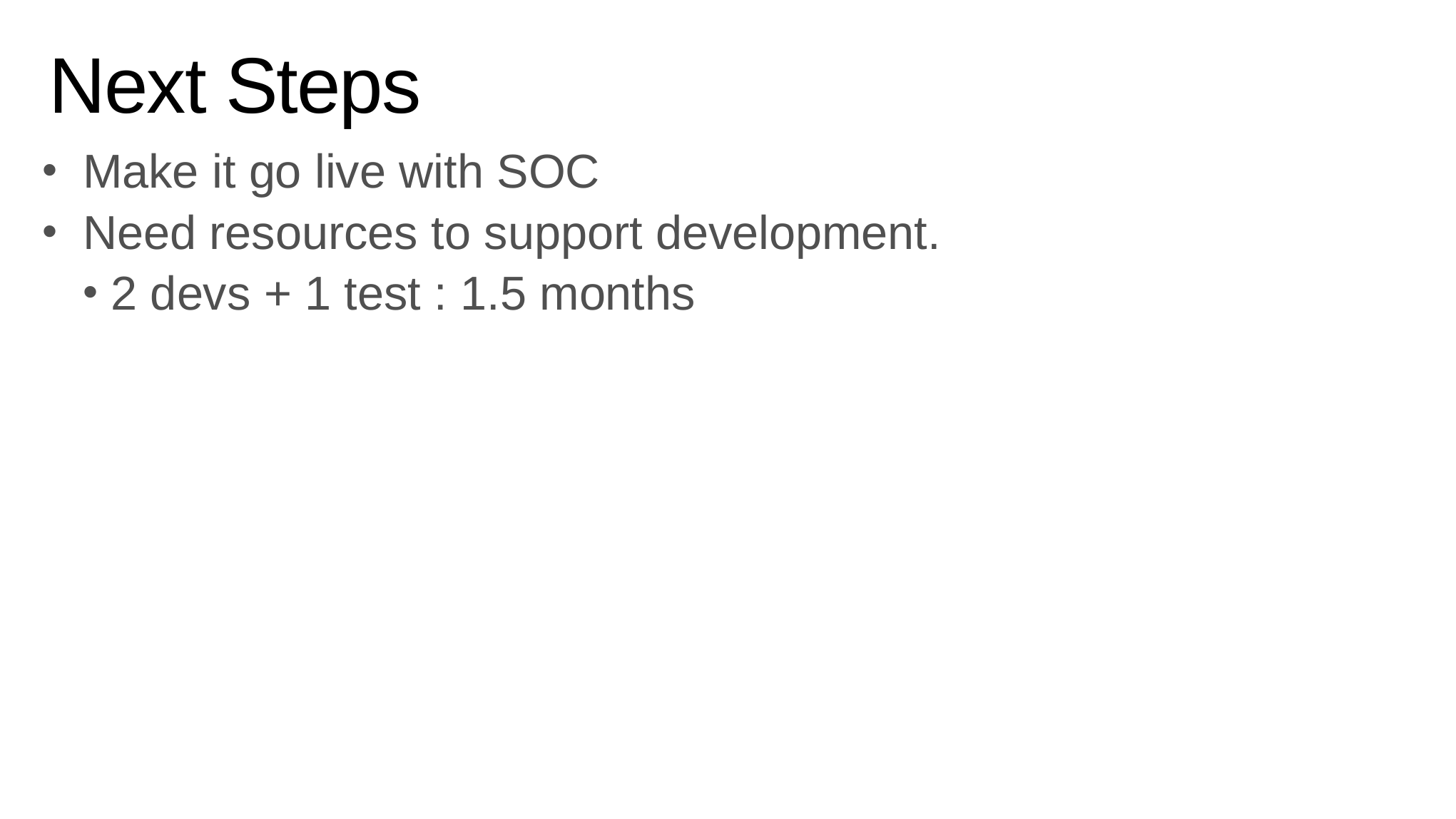

# Next Steps
Make it go live with SOC
Need resources to support development.
2 devs + 1 test : 1.5 months